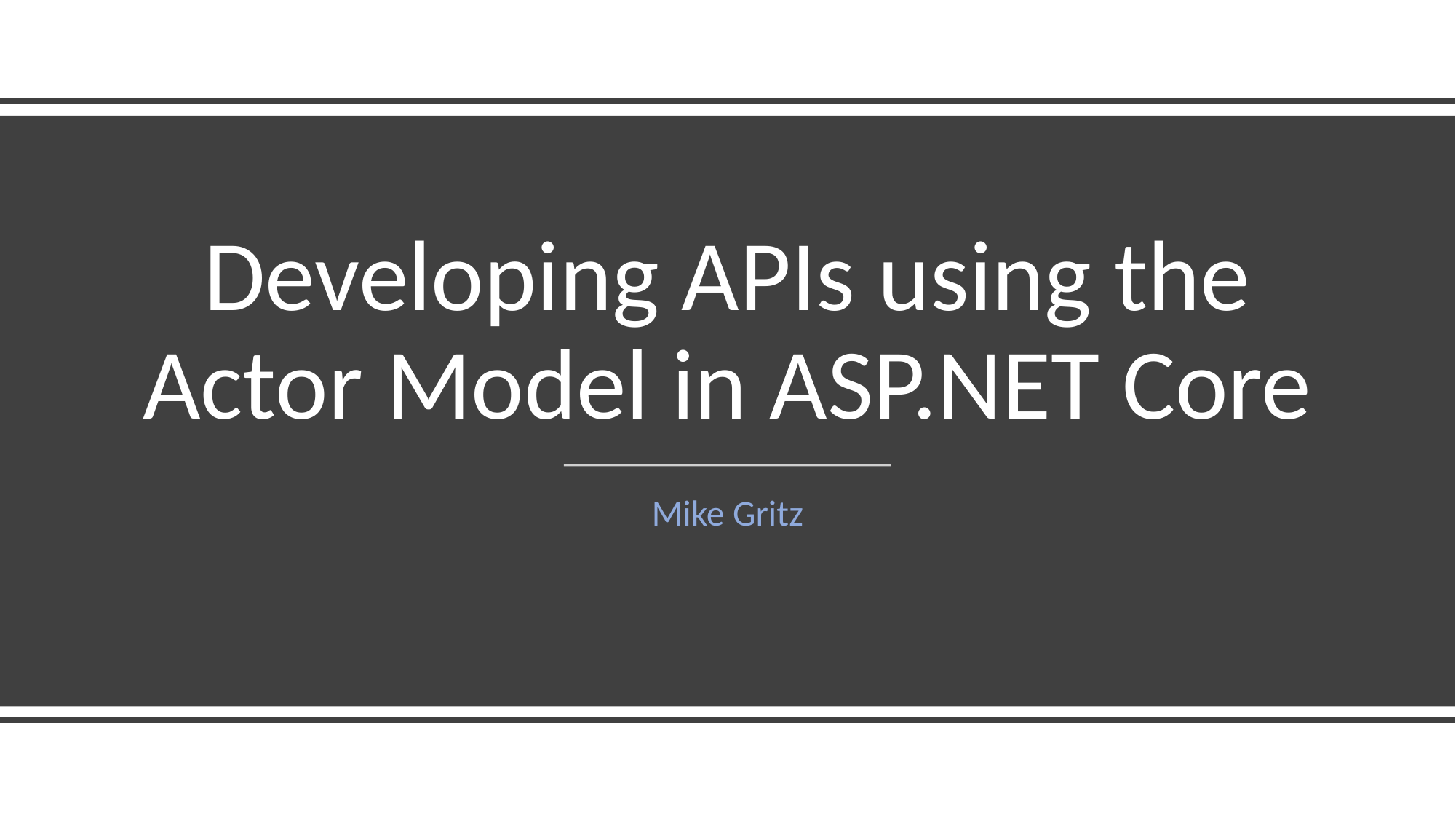

# Developing APIs using the Actor Model in ASP.NET Core
Mike Gritz